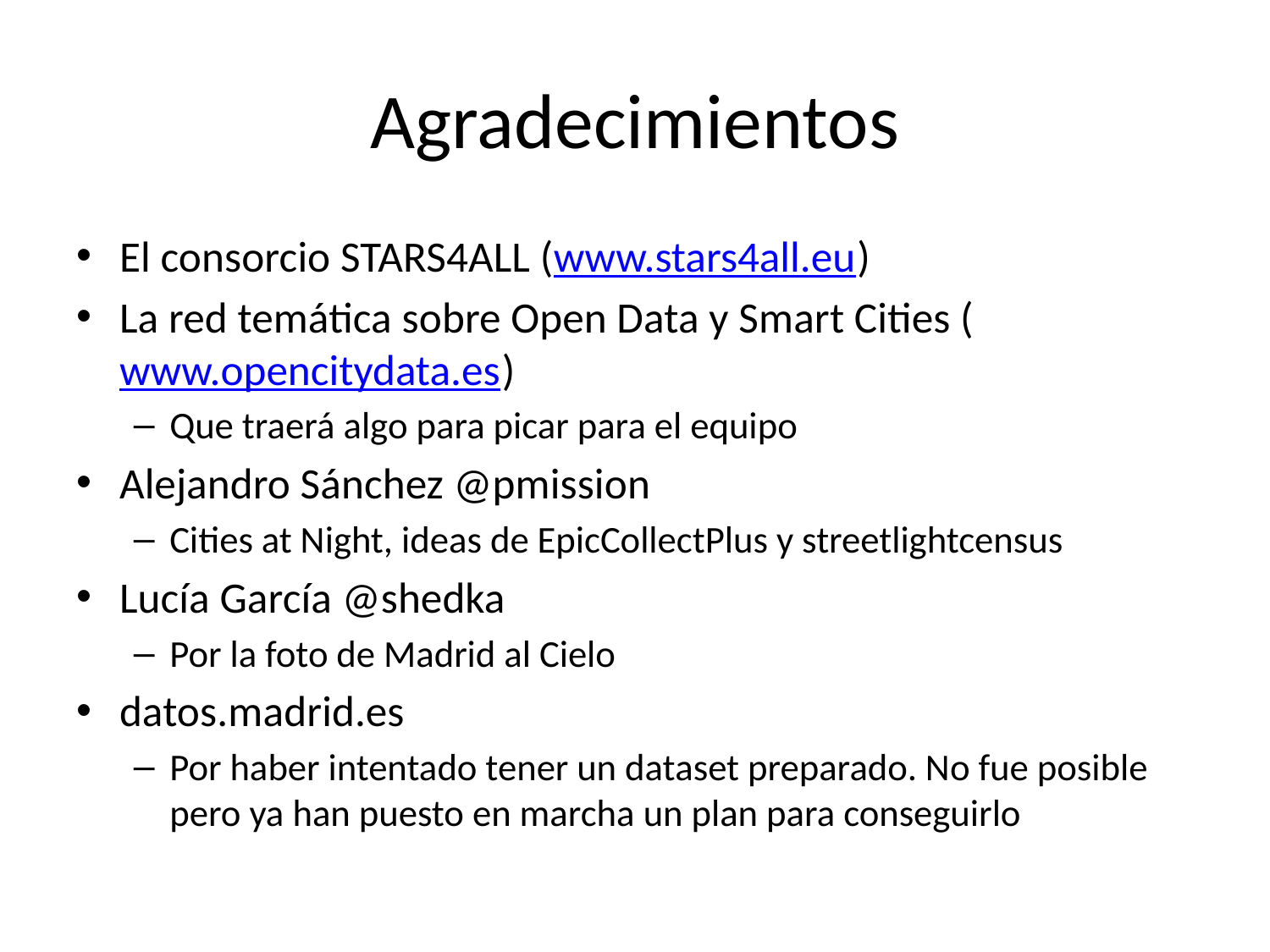

# Agradecimientos
El consorcio STARS4ALL (www.stars4all.eu)
La red temática sobre Open Data y Smart Cities (www.opencitydata.es)
Que traerá algo para picar para el equipo
Alejandro Sánchez @pmission
Cities at Night, ideas de EpicCollectPlus y streetlightcensus
Lucía García @shedka
Por la foto de Madrid al Cielo
datos.madrid.es
Por haber intentado tener un dataset preparado. No fue posible pero ya han puesto en marcha un plan para conseguirlo